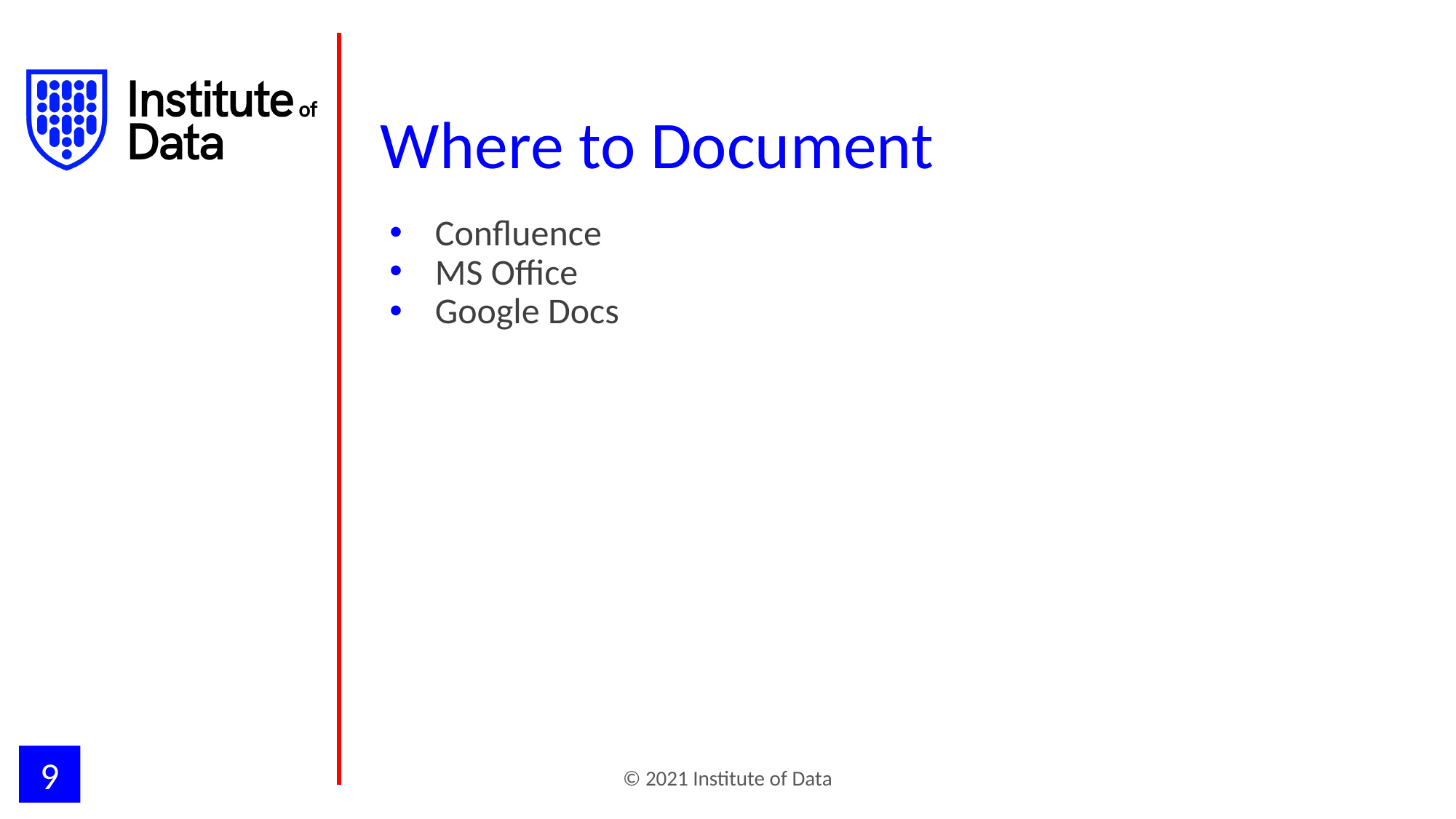

# Where to Document
Confluence
MS Office
Google Docs